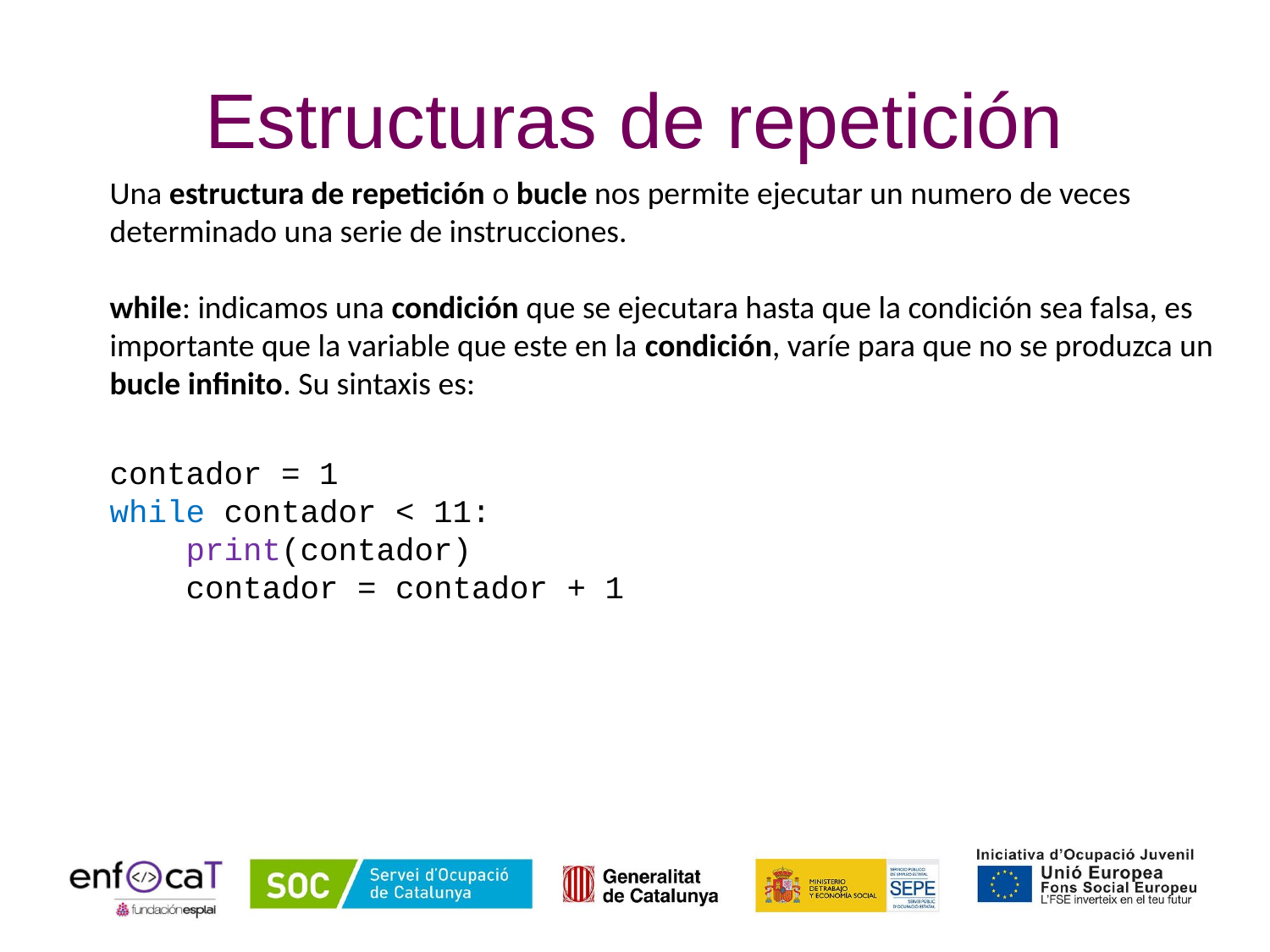

# Estructuras de repetición
Una estructura de repetición o bucle nos permite ejecutar un numero de veces determinado una serie de instrucciones.

while: indicamos una condición que se ejecutara hasta que la condición sea falsa, es importante que la variable que este en la condición, varíe para que no se produzca un bucle infinito. Su sintaxis es:

contador = 1
while contador < 11:
    print(contador)
    contador = contador + 1